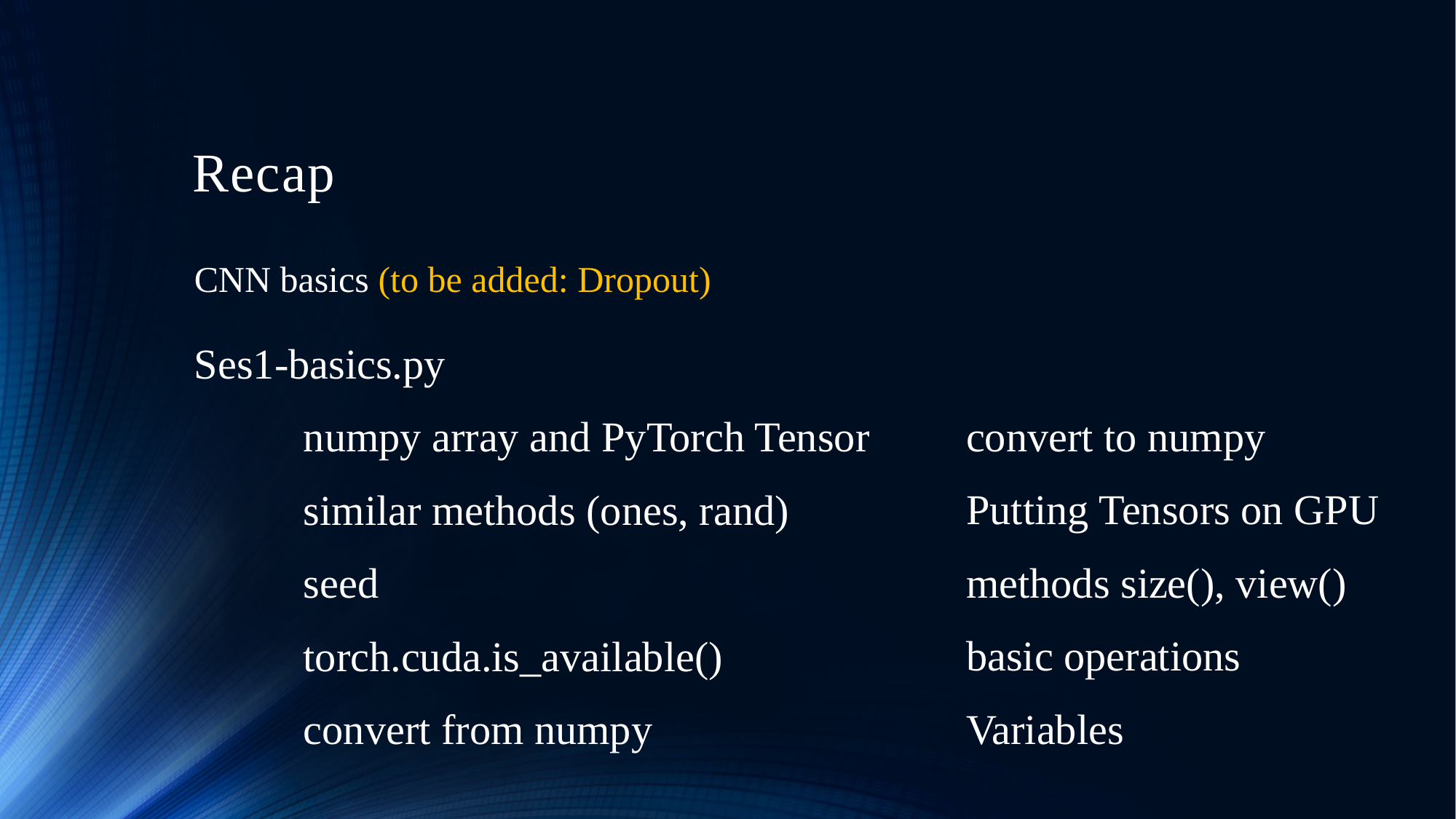

# Recap
CNN basics (to be added: Dropout)
Ses1-basics.py
	numpy array and PyTorch Tensor
	similar methods (ones, rand)
	seed
	torch.cuda.is_available()
	convert from numpy
	convert to numpy
	Putting Tensors on GPU
	methods size(), view()
	basic operations
	Variables